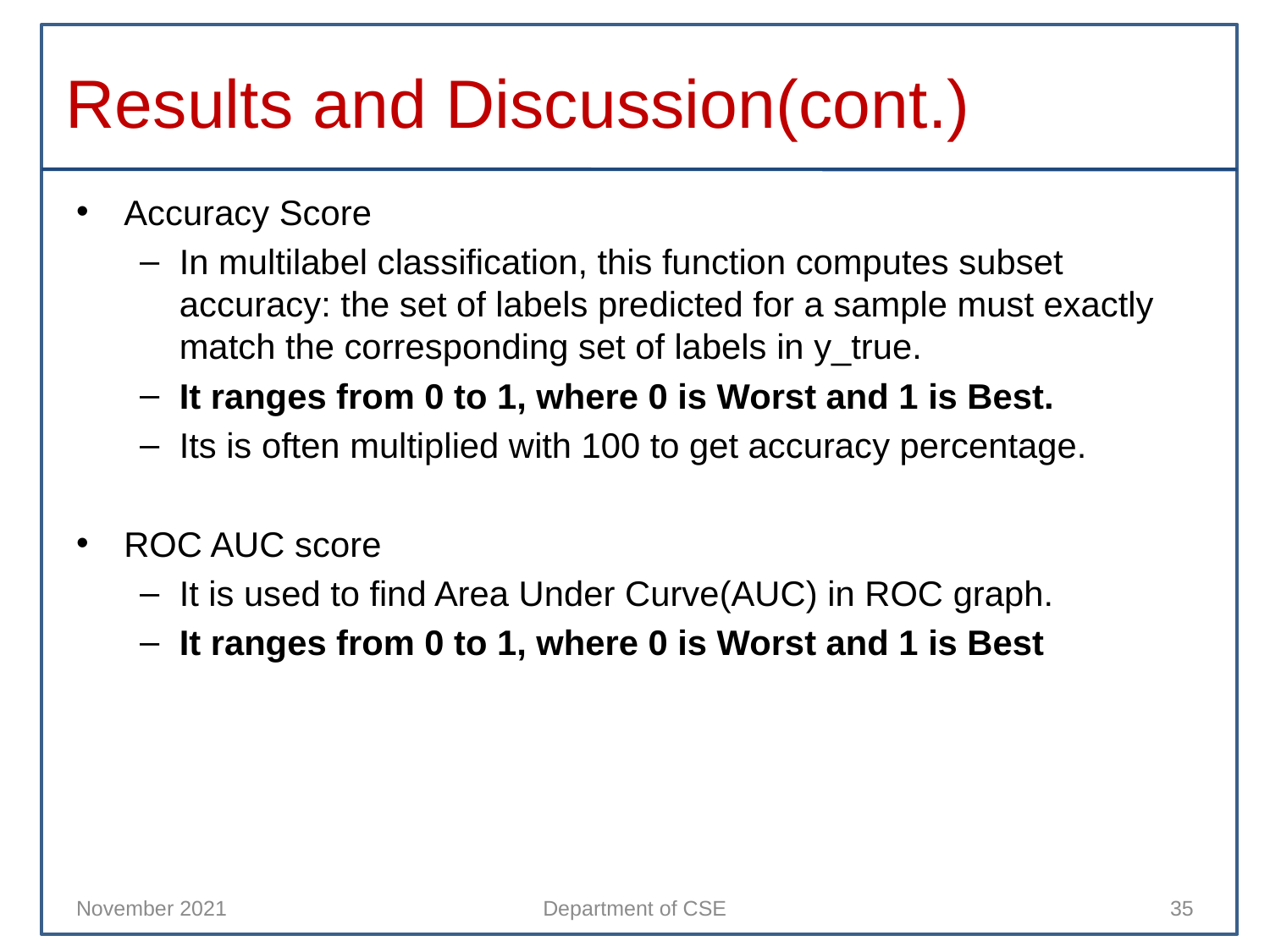

# Results and Discussion(cont.)
Accuracy Score
In multilabel classification, this function computes subset accuracy: the set of labels predicted for a sample must exactly match the corresponding set of labels in y_true.
It ranges from 0 to 1, where 0 is Worst and 1 is Best.
Its is often multiplied with 100 to get accuracy percentage.

ROC AUC score
It is used to find Area Under Curve(AUC) in ROC graph.
It ranges from 0 to 1, where 0 is Worst and 1 is Best

November 2021
Department of CSE
35